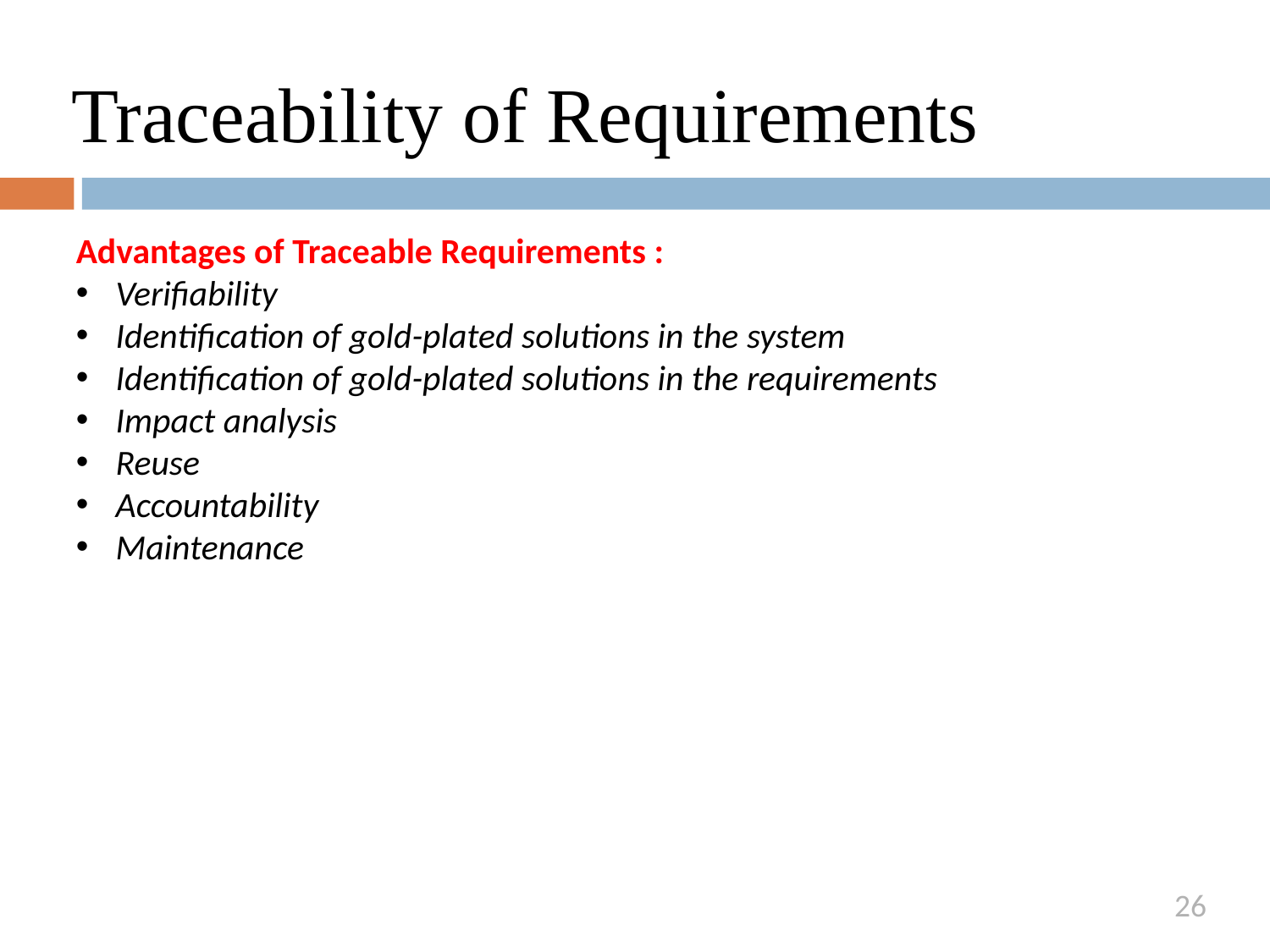

# Traceability of Requirements
Advantages of Traceable Requirements :
Verifiability
Identification of gold-plated solutions in the system
Identification of gold-plated solutions in the requirements
Impact analysis
Reuse
Accountability
Maintenance
26